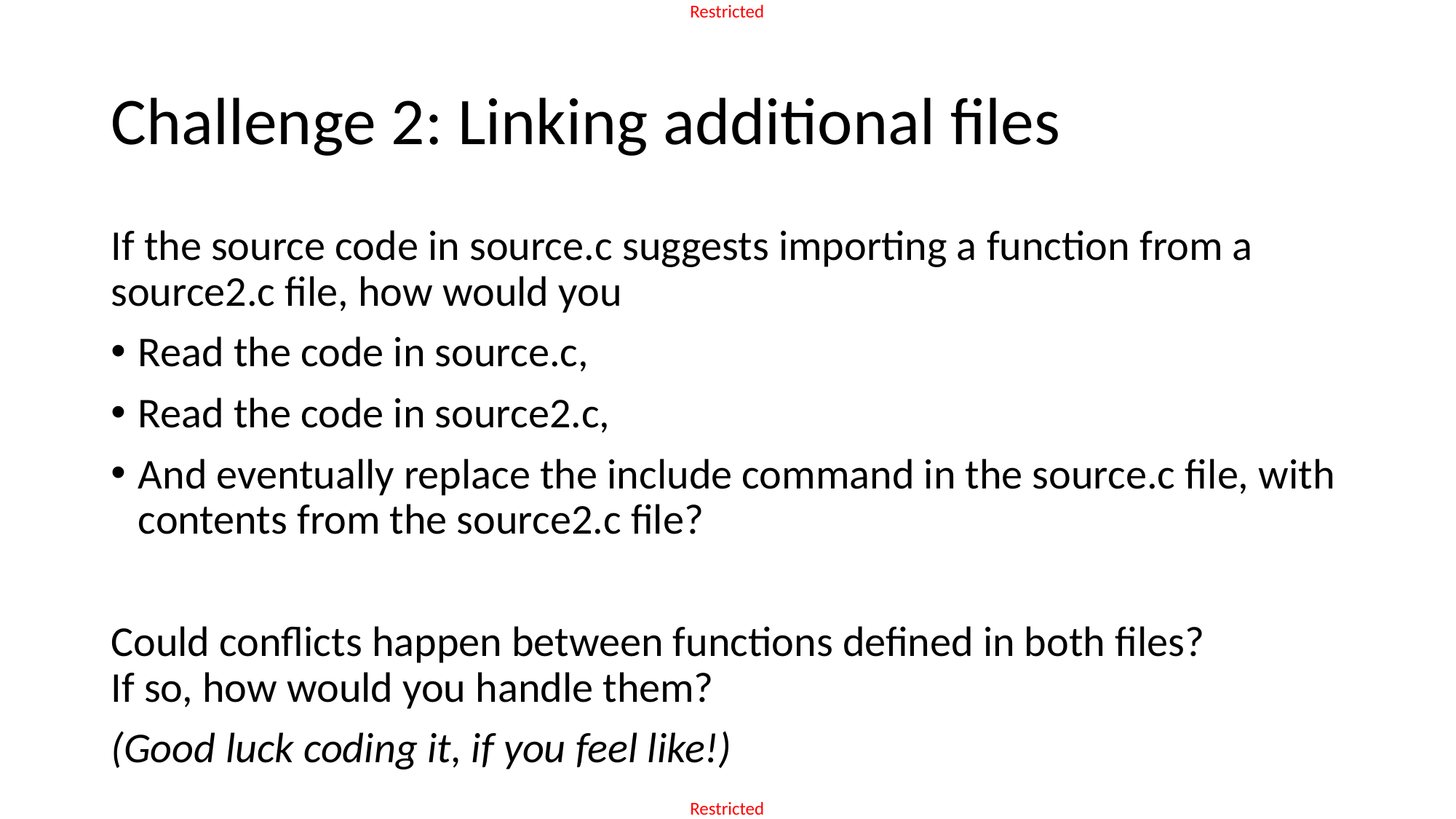

# Challenge 2: Linking additional files
If the source code in source.c suggests importing a function from a source2.c file, how would you
Read the code in source.c,
Read the code in source2.c,
And eventually replace the include command in the source.c file, with contents from the source2.c file?

Could conflicts happen between functions defined in both files?
If so, how would you handle them?
(Good luck coding it, if you feel like!)